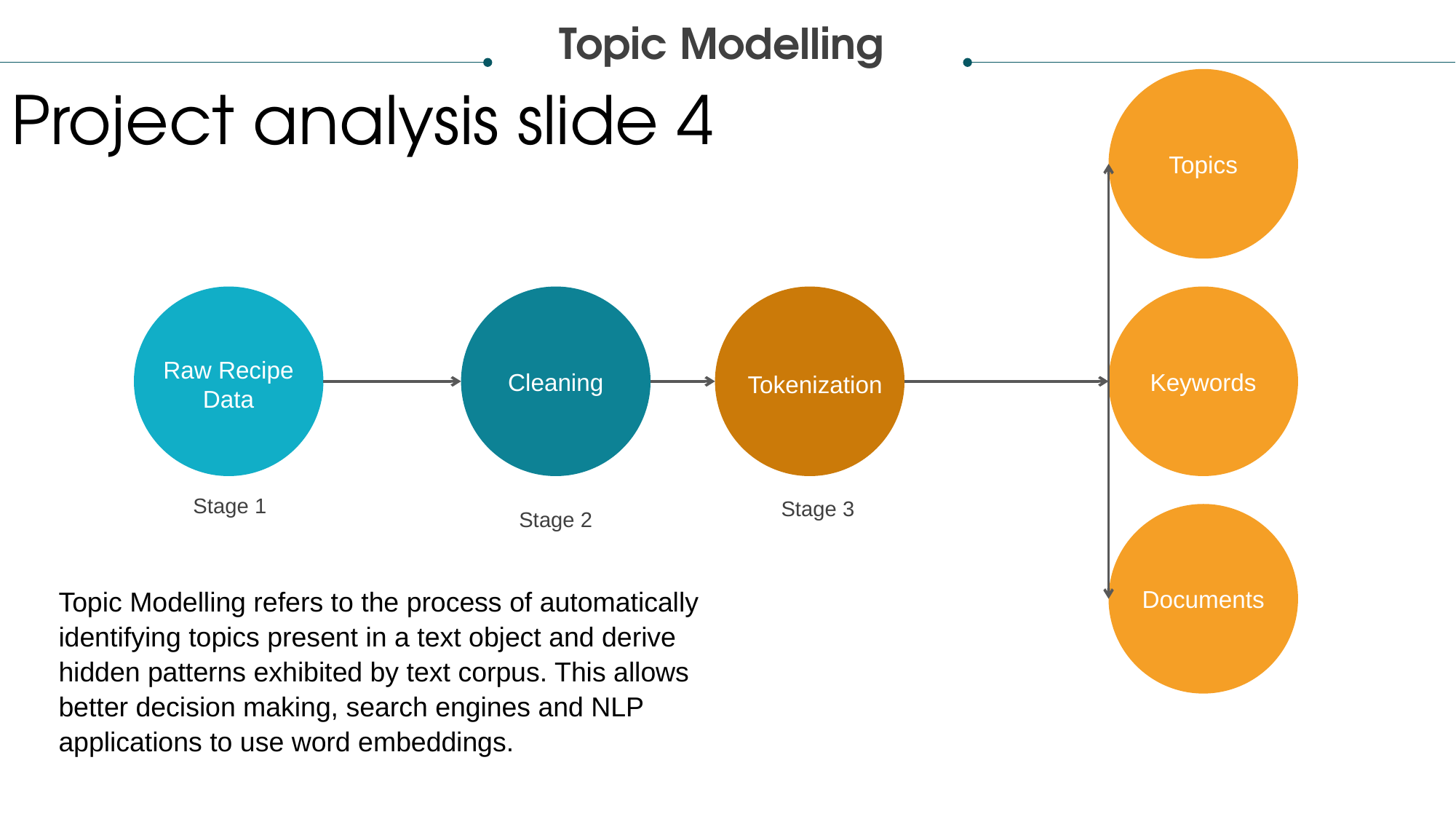

Topic Modelling
Project analysis slide 4

Topics

Raw Recipe Data
Cleaning
Keywords
Tokenization
Stage 1
Stage 3
Stage 2

Topic Modelling refers to the process of automatically identifying topics present in a text object and derive hidden patterns exhibited by text corpus. This allows better decision making, search engines and NLP applications to use word embeddings.

Documents